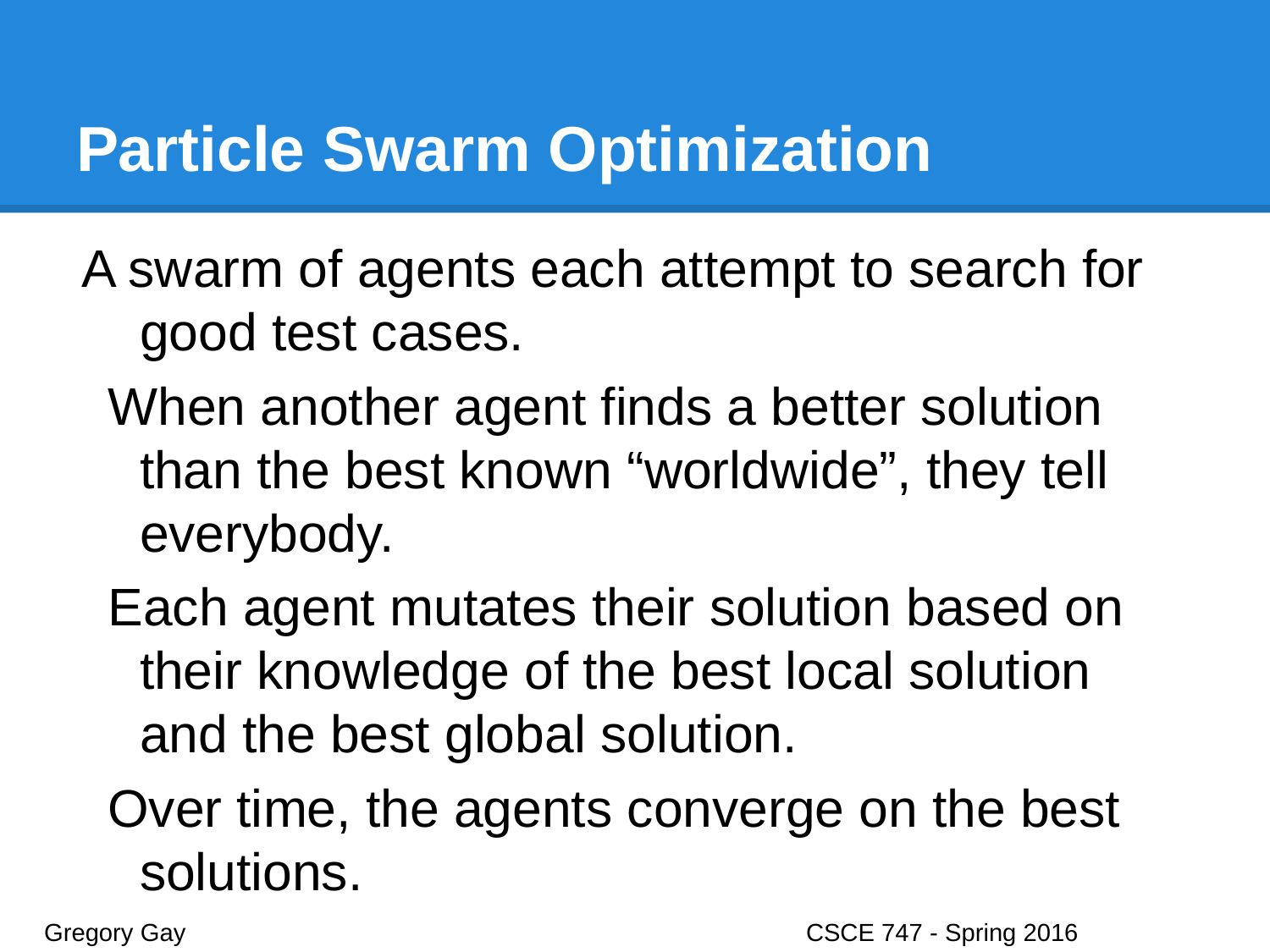

# Particle Swarm Optimization
A swarm of agents each attempt to search for good test cases.
When another agent finds a better solution than the best known “worldwide”, they tell everybody.
Each agent mutates their solution based on their knowledge of the best local solution and the best global solution.
Over time, the agents converge on the best solutions.
Gregory Gay					CSCE 747 - Spring 2016							21